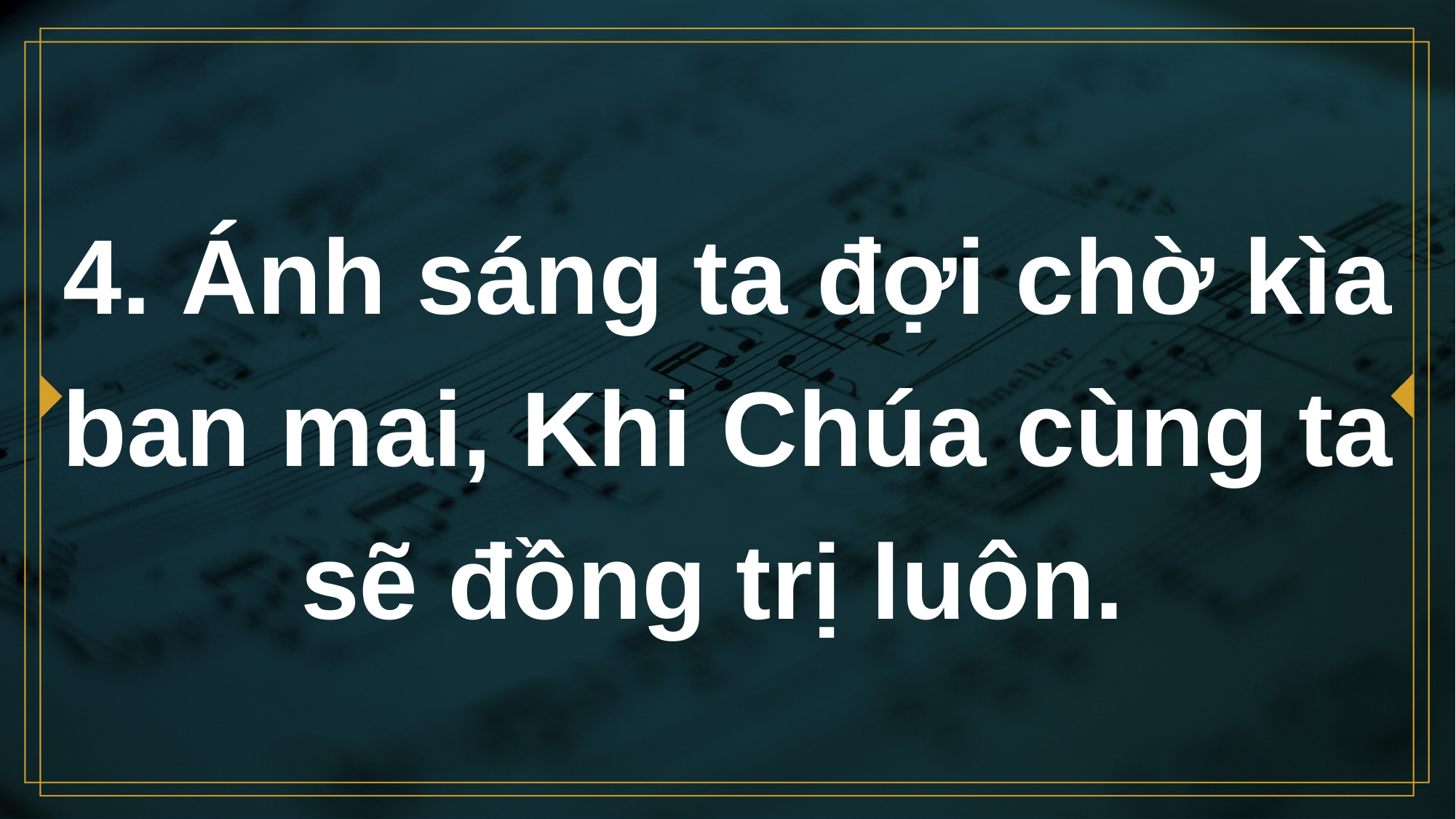

# 4. Ánh sáng ta đợi chờ kìa ban mai, Khi Chúa cùng ta sẽ đồng trị luôn.